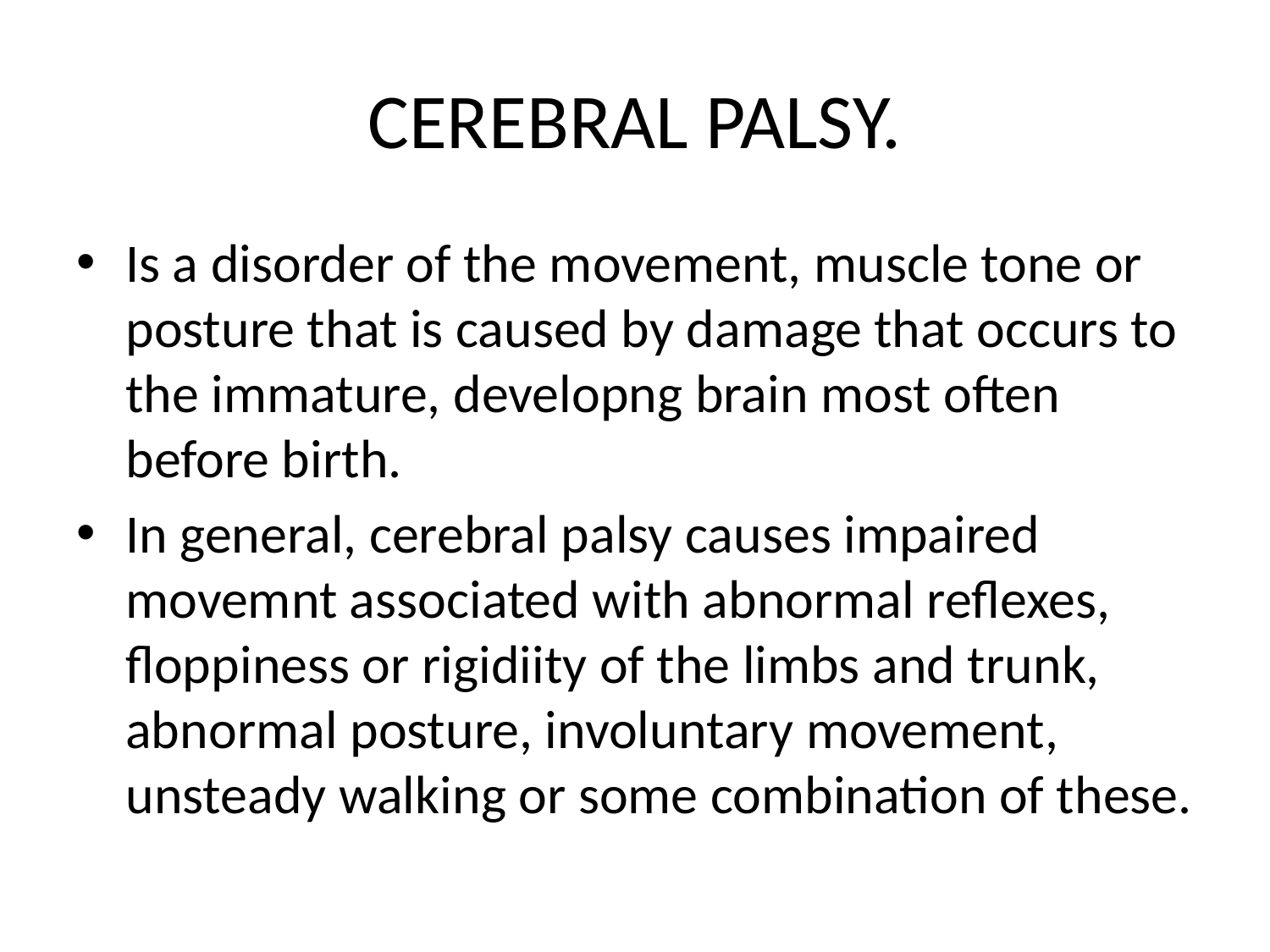

# CEREBRAL PALSY.
Is a disorder of the movement, muscle tone or posture that is caused by damage that occurs to the immature, developng brain most often before birth.
In general, cerebral palsy causes impaired movemnt associated with abnormal reflexes, floppiness or rigidiity of the limbs and trunk, abnormal posture, involuntary movement, unsteady walking or some combination of these.